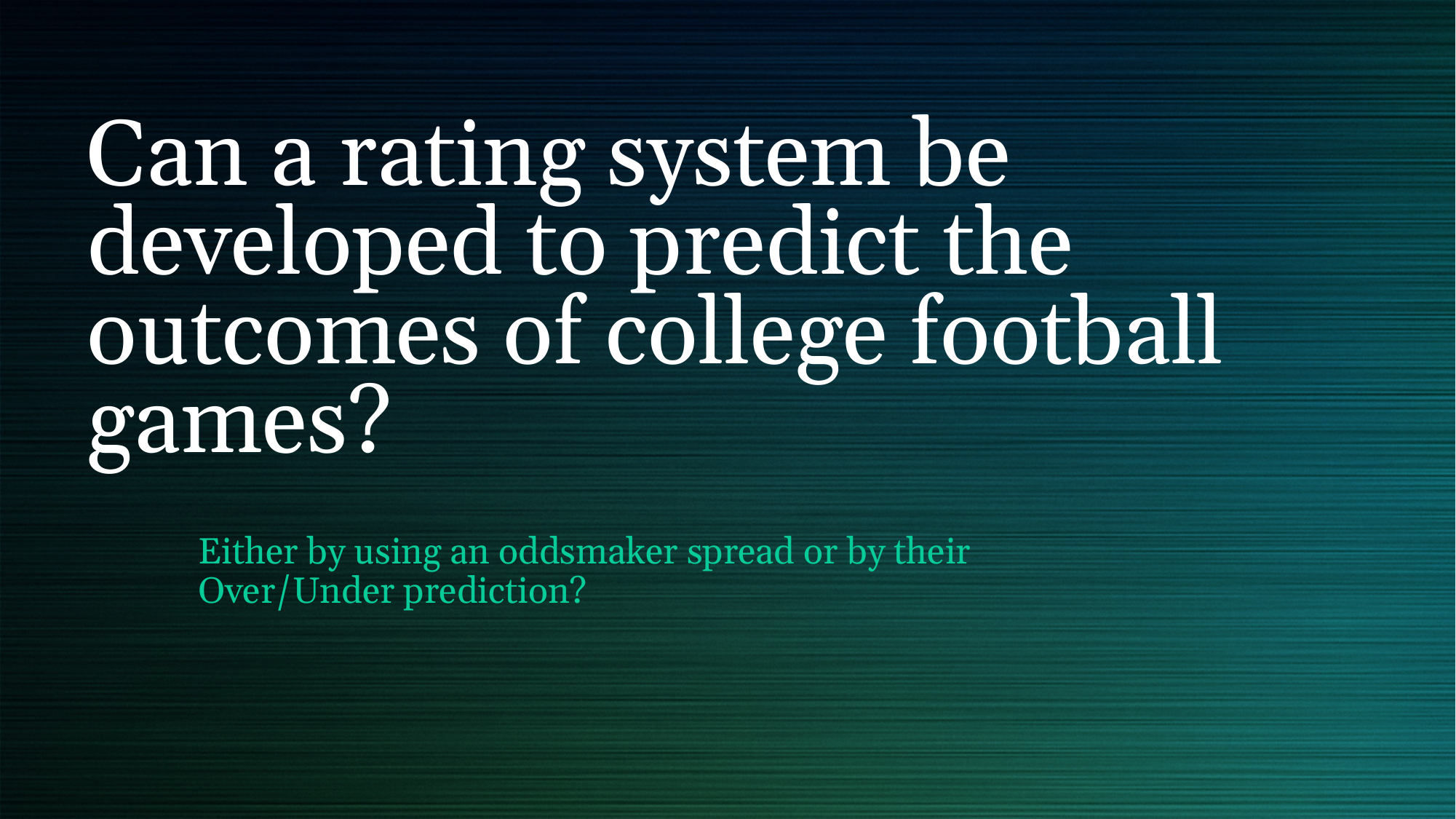

# Can a rating system be developed to predict the outcomes of college football games?
Either by using an oddsmaker spread or by their Over/Under prediction?